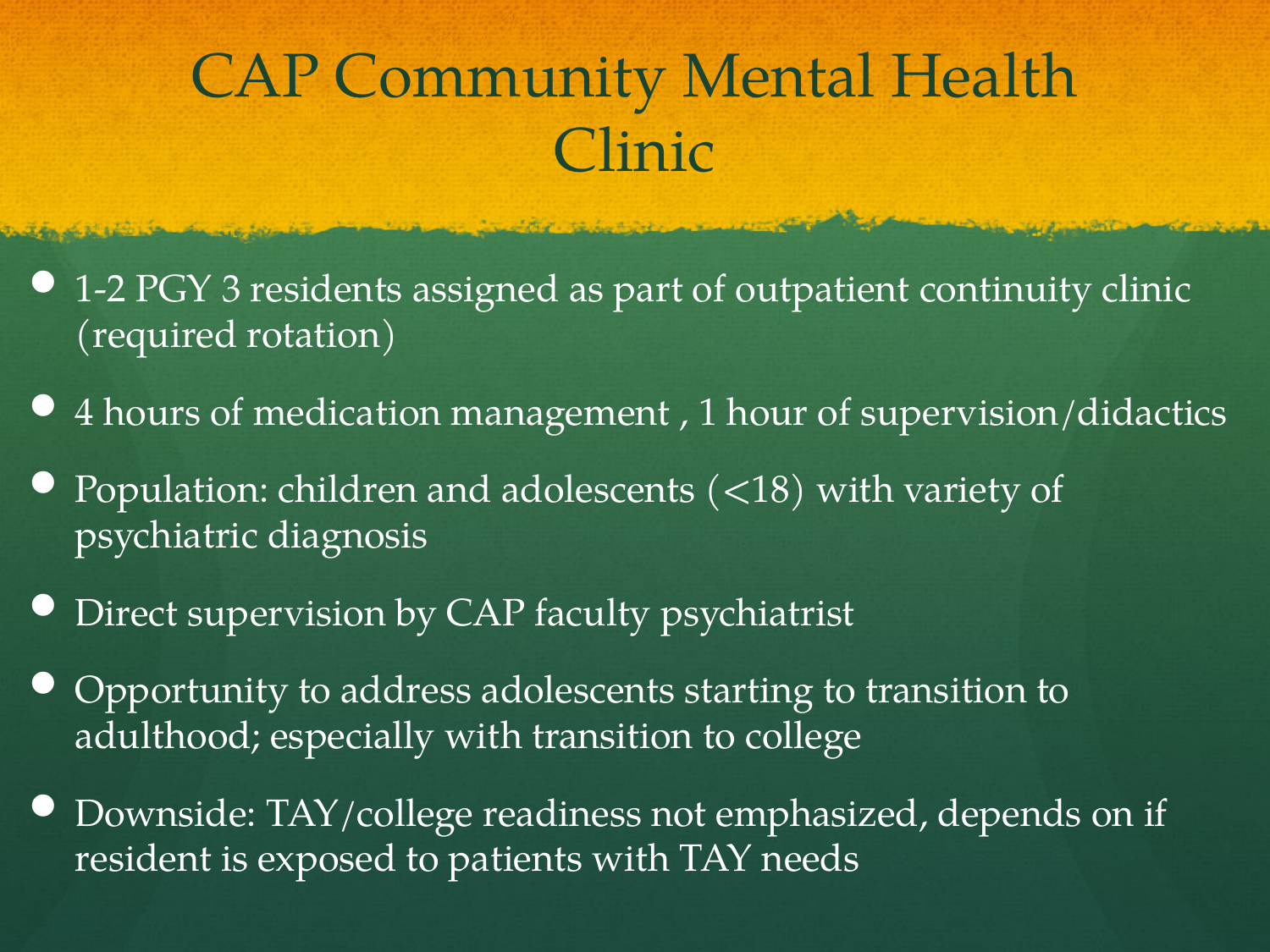

# CAP Community Mental Health Clinic
1-2 PGY 3 residents assigned as part of outpatient continuity clinic (required rotation)
4 hours of medication management , 1 hour of supervision/didactics
Population: children and adolescents (<18) with variety of psychiatric diagnosis
Direct supervision by CAP faculty psychiatrist
Opportunity to address adolescents starting to transition to adulthood; especially with transition to college
Downside: TAY/college readiness not emphasized, depends on if resident is exposed to patients with TAY needs